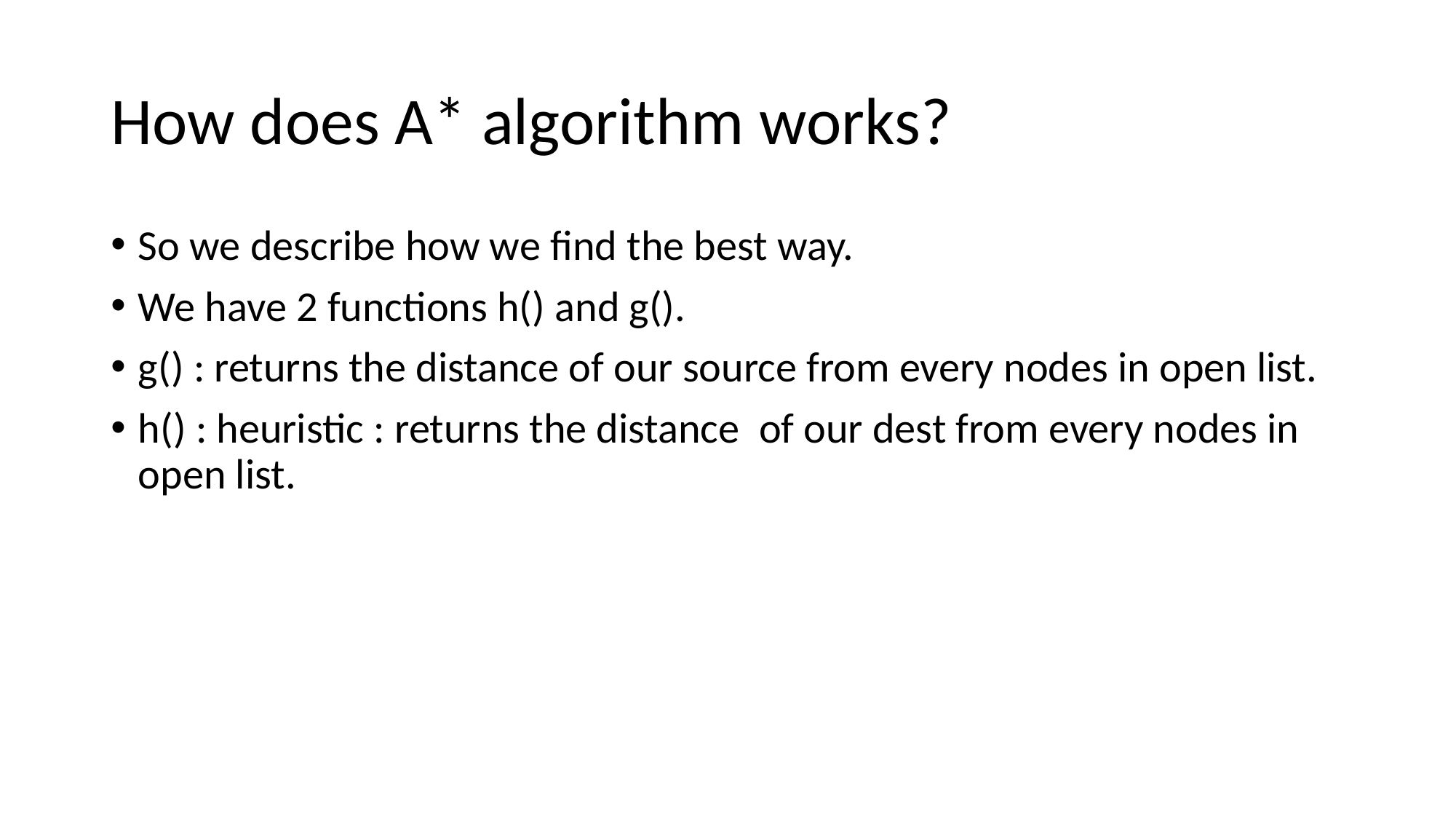

# How does A* algorithm works?
So we describe how we find the best way.
We have 2 functions h() and g().
g() : returns the distance of our source from every nodes in open list.
h() : heuristic : returns the distance  of our dest from every nodes in open list.